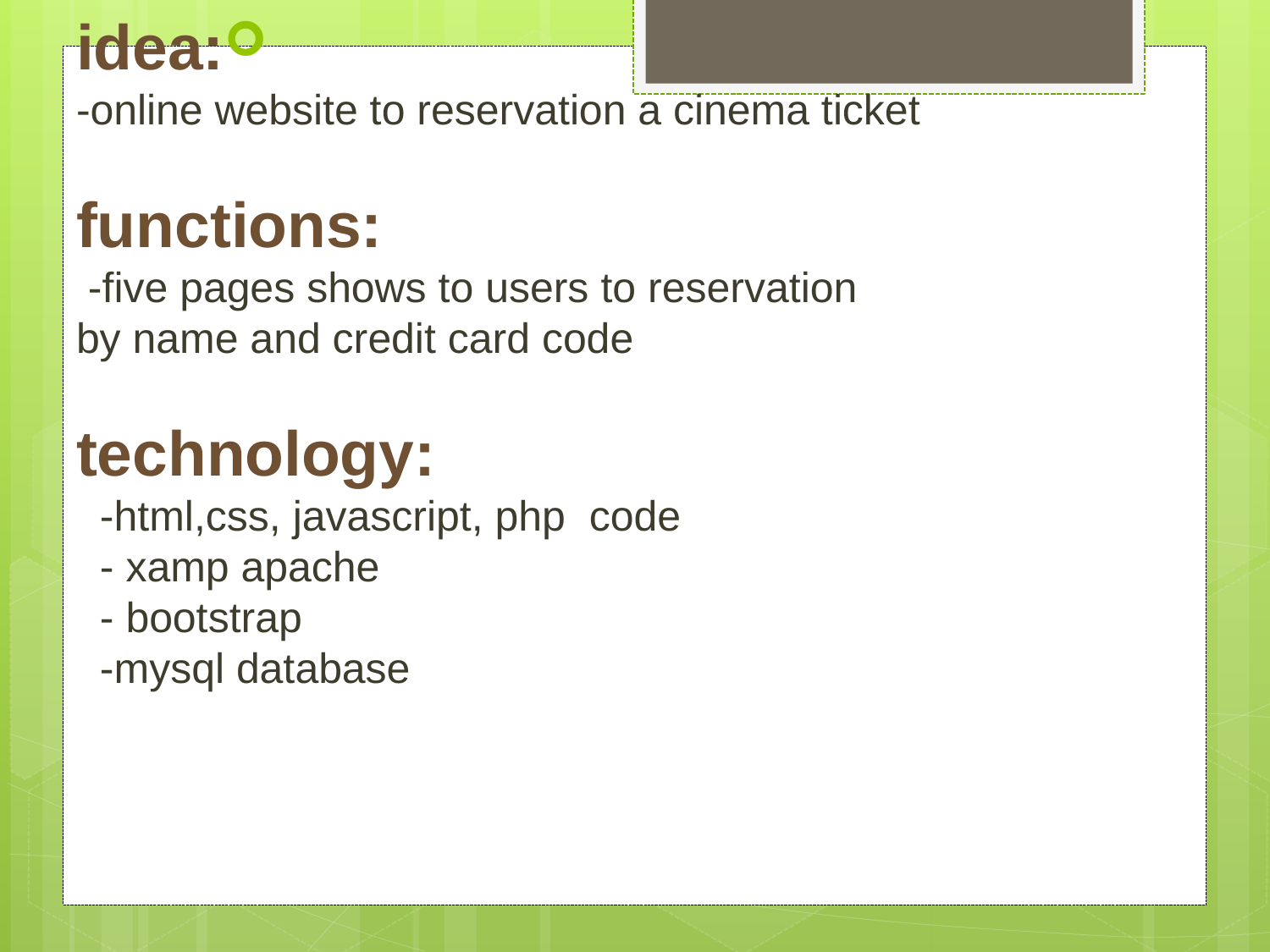

idea:
-online website to reservation a cinema ticket
functions:
 -five pages shows to users to reservation
by name and credit card code
technology:
  -html,css, javascript, php  code
  - xamp apache
  - bootstrap
  -mysql database